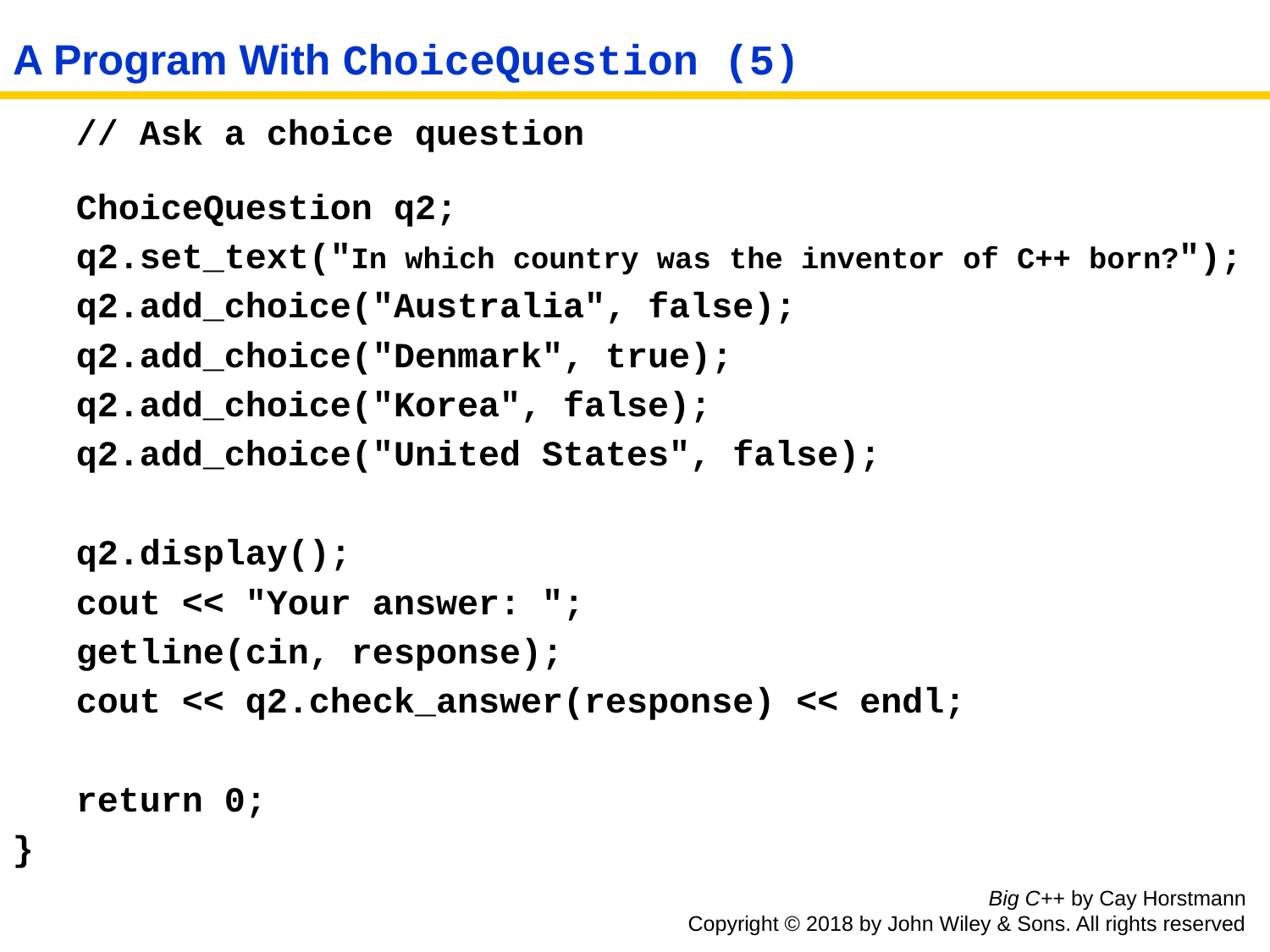

# A Program With ChoiceQuestion (5)
   // Ask a choice question

   ChoiceQuestion q2;
   q2.set_text("In which country was the inventor of C++ born?");
   q2.add_choice("Australia", false);
   q2.add_choice("Denmark", true);
   q2.add_choice("Korea", false);
   q2.add_choice("United States", false);

   q2.display();
   cout << "Your answer: ";
   getline(cin, response);
   cout << q2.check_answer(response) << endl;

   return 0;
}

Big C++ by Cay Horstmann
Copyright © 2018 by John Wiley & Sons. All rights reserved